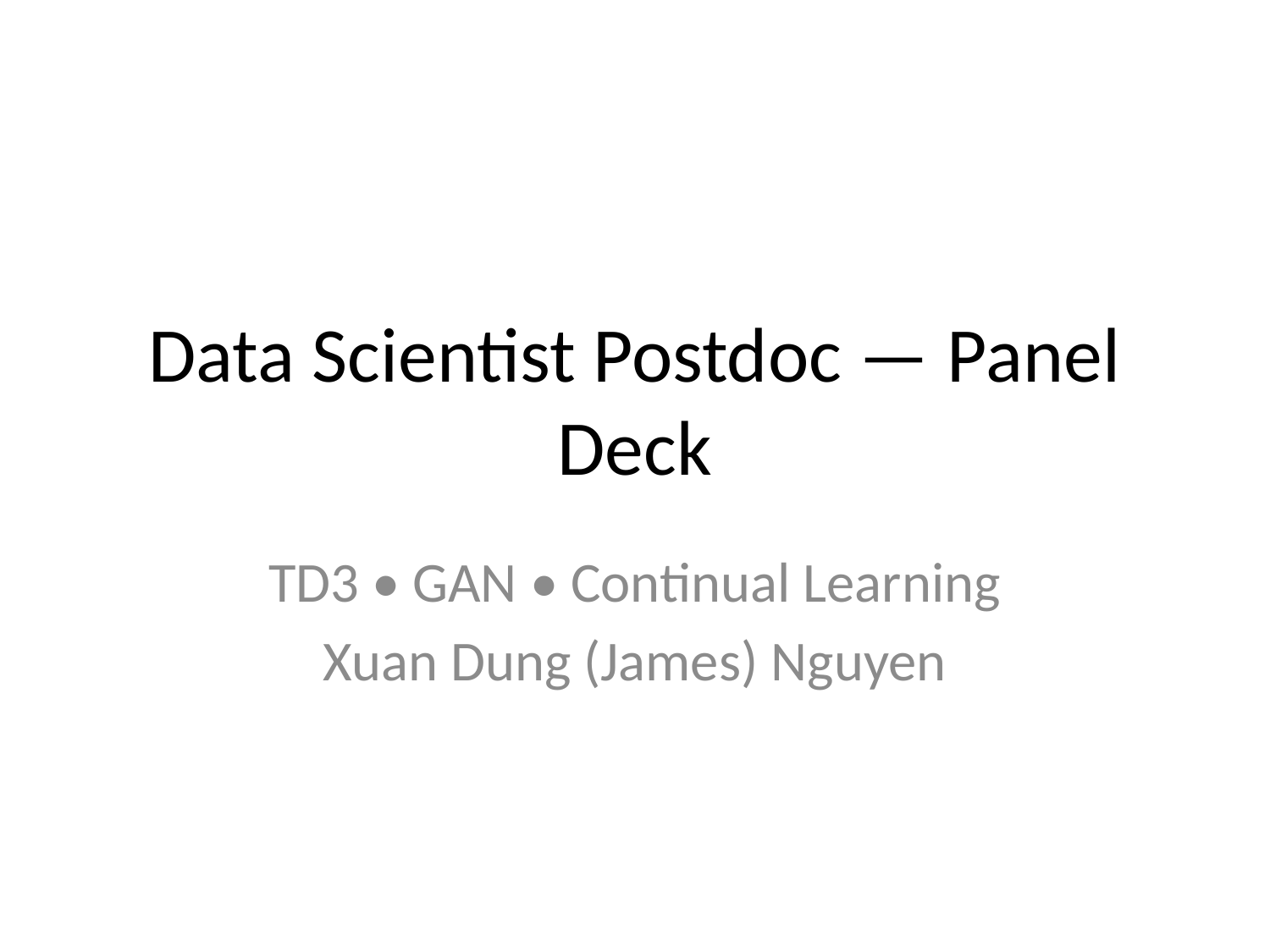

# Data Scientist Postdoc — Panel Deck
TD3 • GAN • Continual Learning
Xuan Dung (James) Nguyen